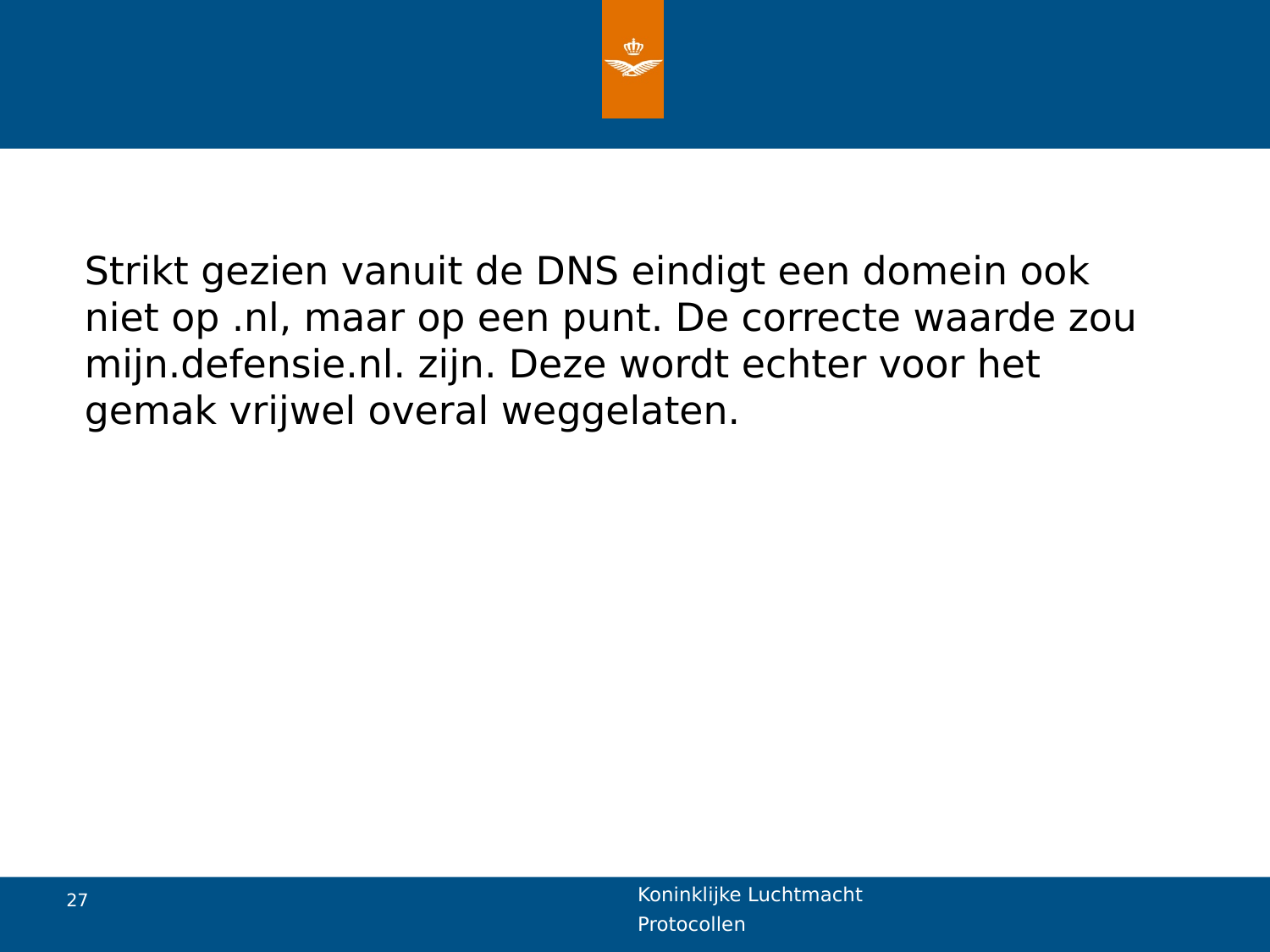

#
Strikt gezien vanuit de DNS eindigt een domein ook niet op .nl, maar op een punt. De correcte waarde zou mijn.defensie.nl. zijn. Deze wordt echter voor het gemak vrijwel overal weggelaten.